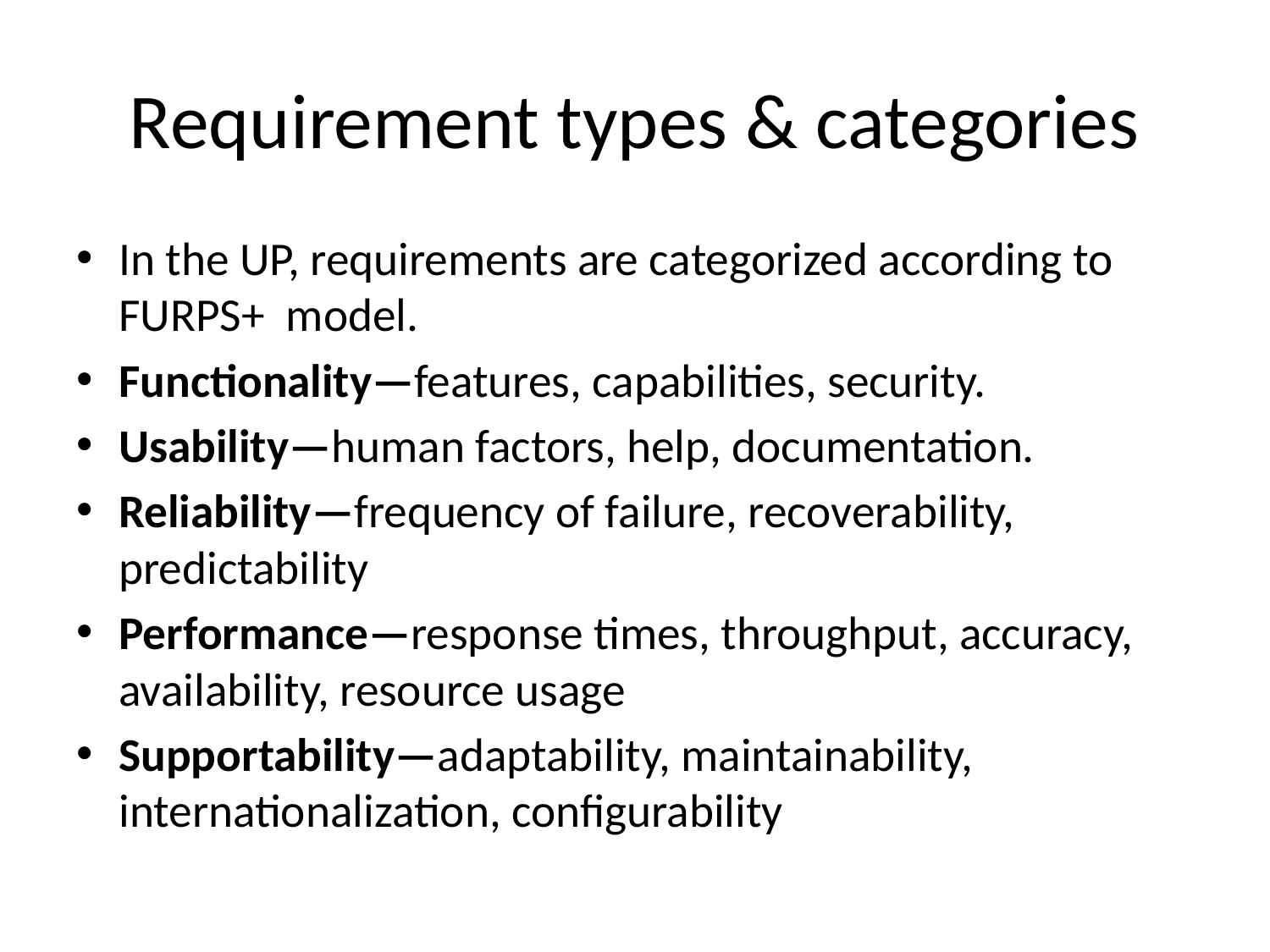

# Requirement types & categories
In the UP, requirements are categorized according to FURPS+  model.
Functionality—features, capabilities, security.
Usability—human factors, help, documentation.
Reliability—frequency of failure, recoverability, predictability
Performance—response times, throughput, accuracy, availability, resource usage
Supportability—adaptability, maintainability, internationalization, configurability